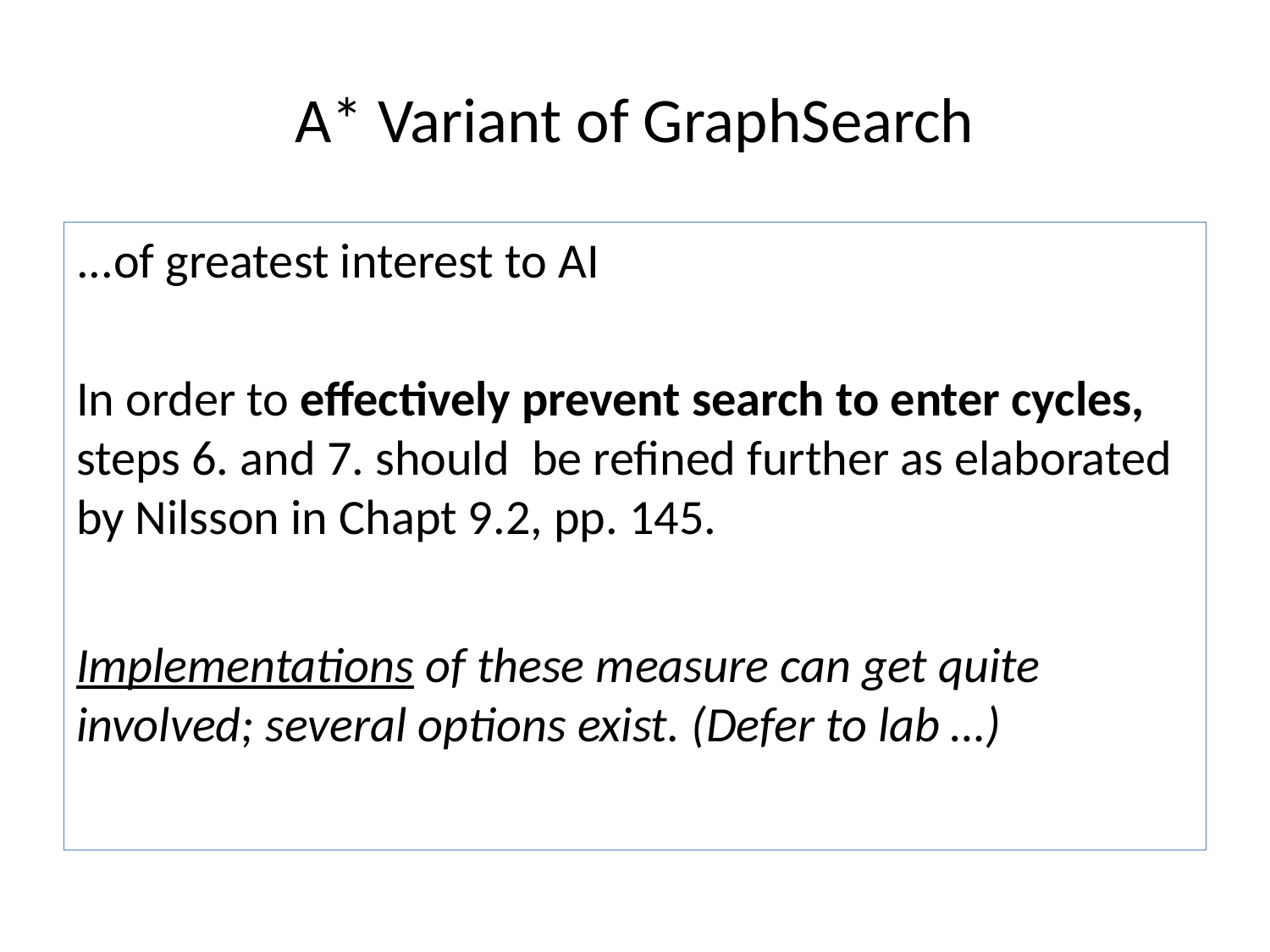

# A* Variant of GraphSearch
...of greatest interest to AI

In order to effectively prevent search to enter cycles, steps 6. and 7. should  be refined further as elaborated by Nilsson in Chapt 9.2, pp. 145.

Implementations of these measure can get quite involved; several options exist. (Defer to lab …)